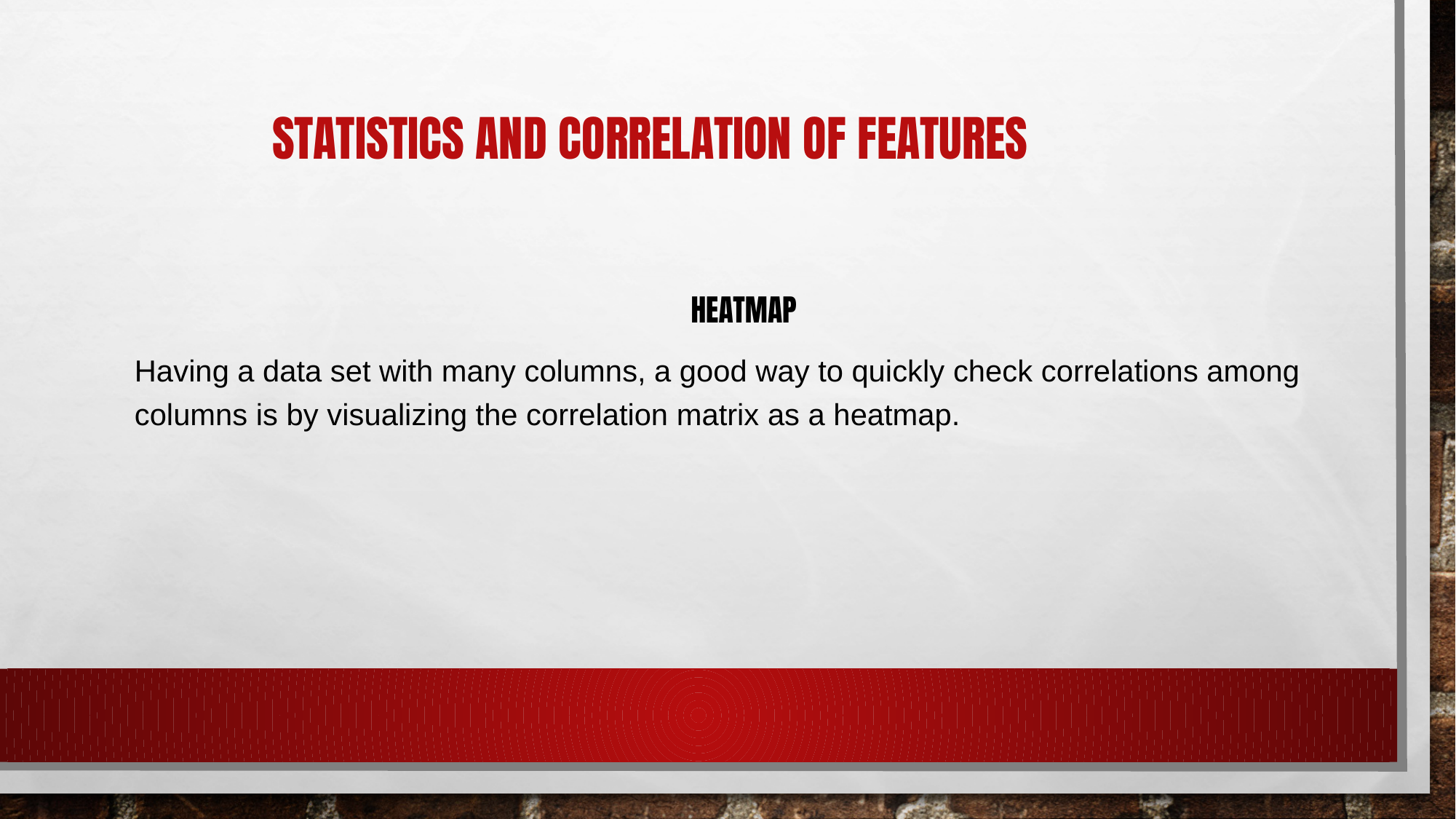

# Statistics and correlation of features
HEATMAP
Having a data set with many columns, a good way to quickly check correlations among columns is by visualizing the correlation matrix as a heatmap.